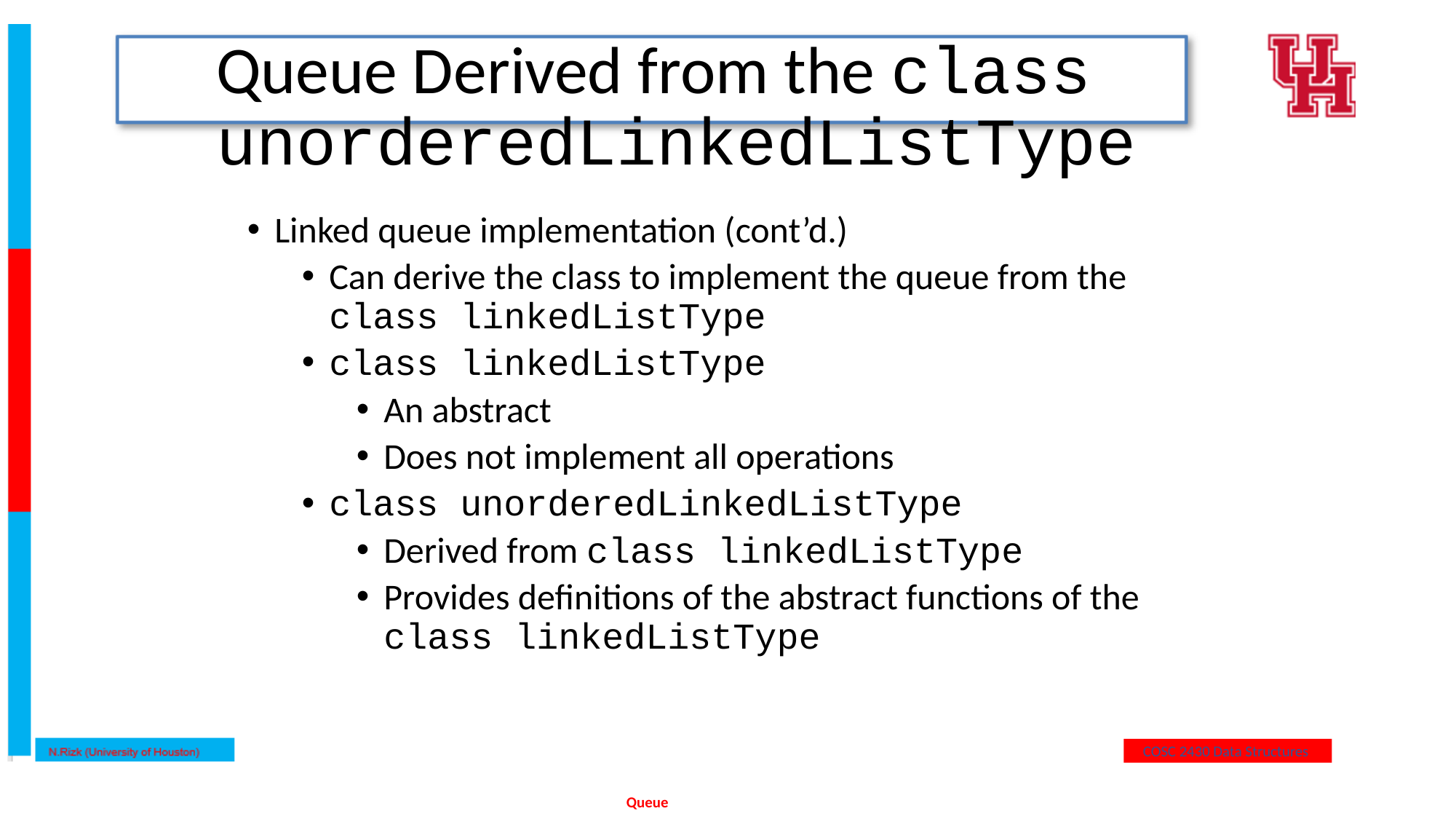

# Queue Derived from the class unorderedLinkedListType
Linked queue implementation (cont’d.)
Can derive the class to implement the queue from the class linkedListType
class linkedListType
An abstract
Does not implement all operations
class unorderedLinkedListType
Derived from class linkedListType
Provides definitions of the abstract functions of the  class linkedListType